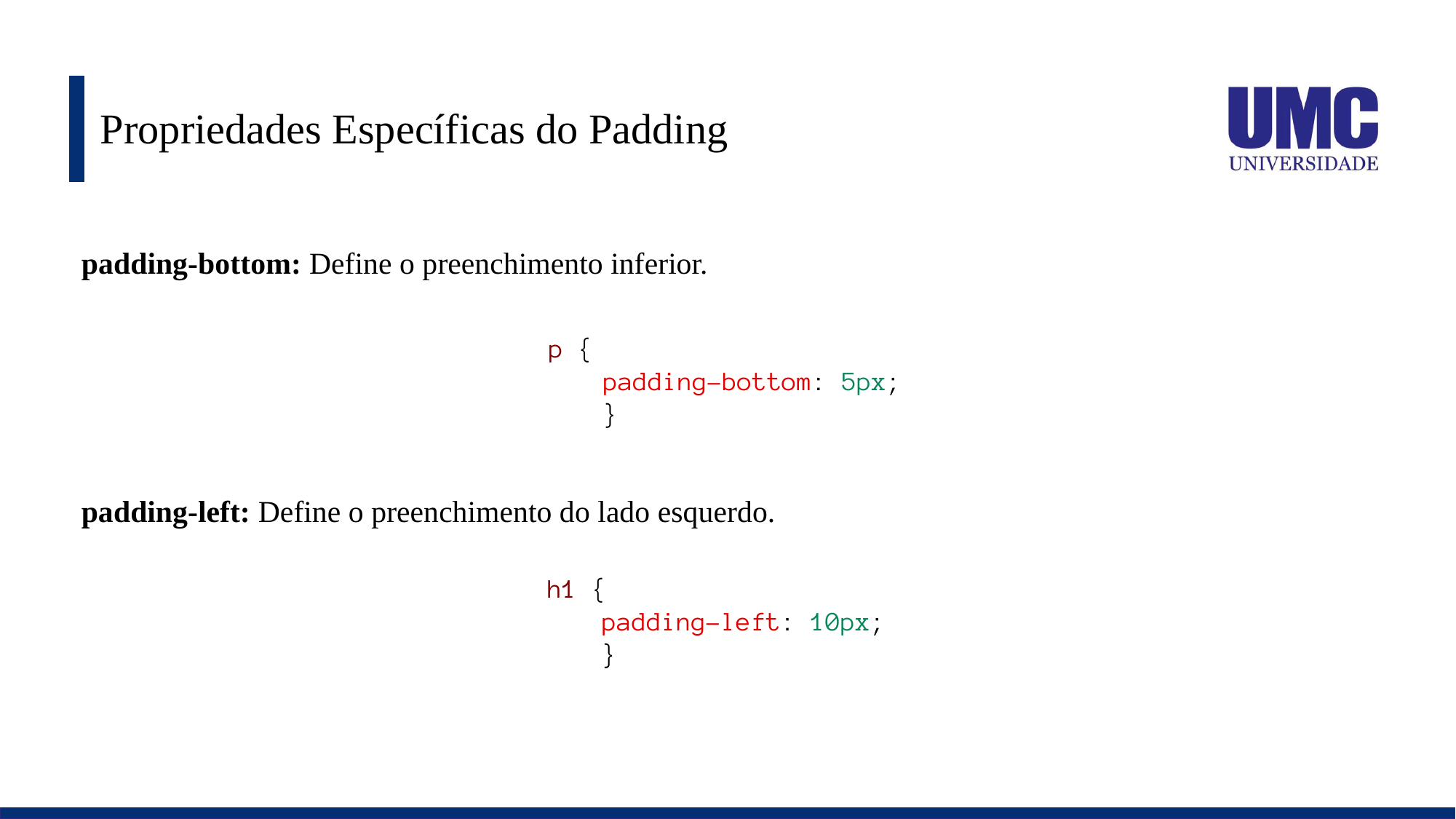

# Propriedades Específicas do Padding
padding-bottom: Define o preenchimento inferior.
p {
padding-bottom: 5px;
}
padding-left: Define o preenchimento do lado esquerdo.
h1 {
padding-left: 10px;
}